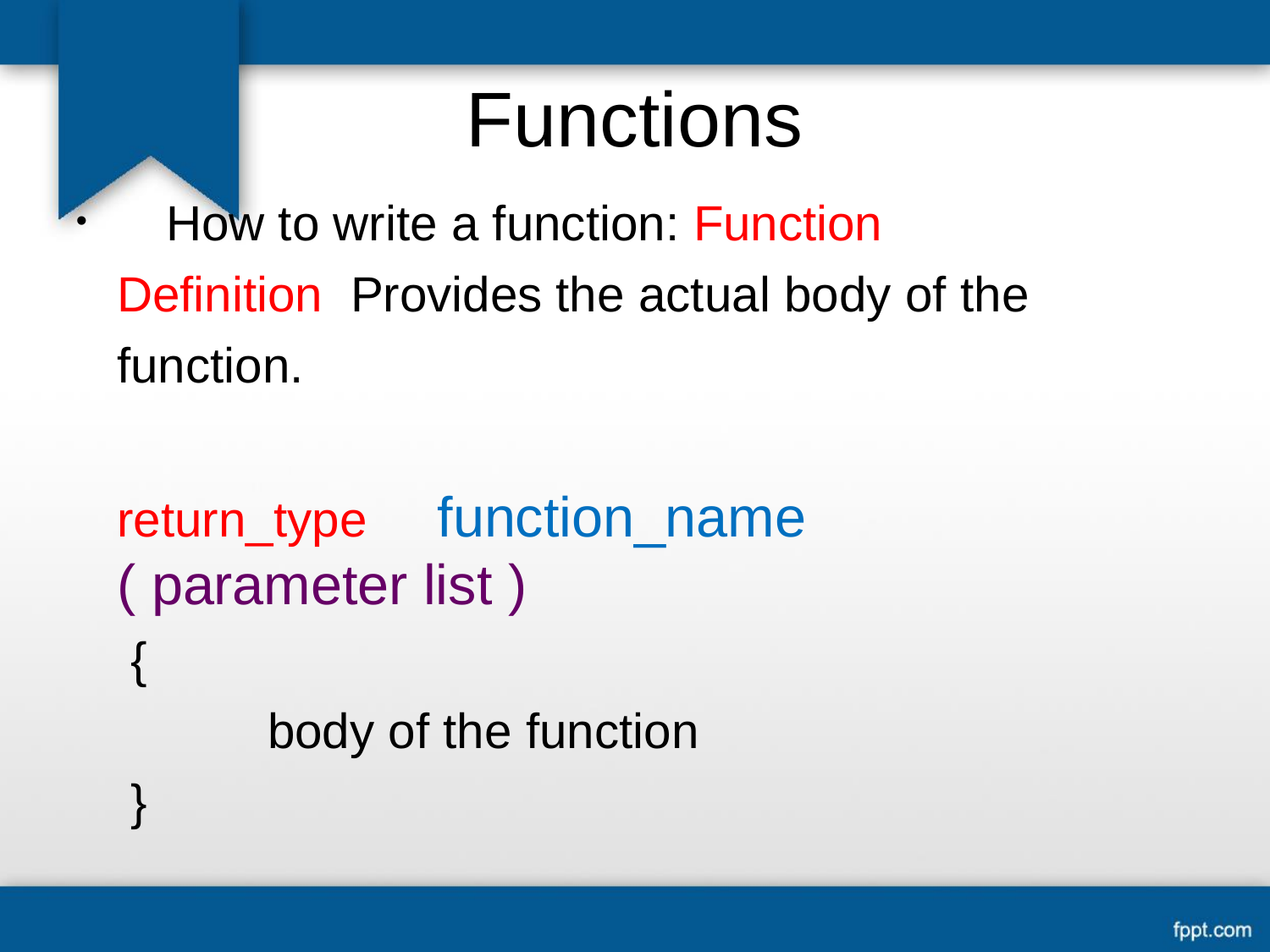

# Functions
	How to write a function: Function Definition  Provides the actual body of the function.

return_type	function_name ( parameter list )
{
body of the function
}